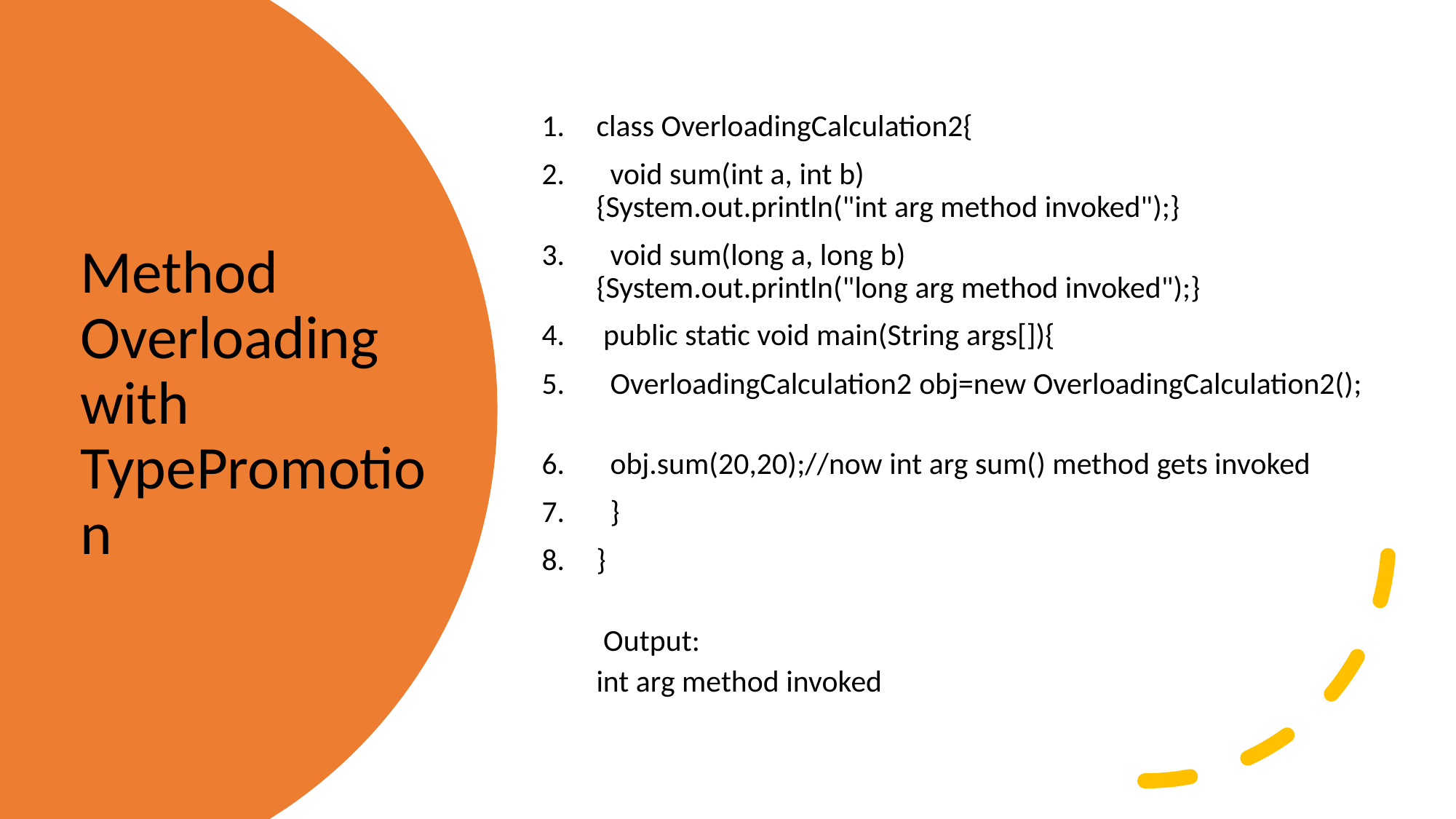

class OverloadingCalculation2{
  void sum(int a, int b) {System.out.println("int arg method invoked");}
  void sum(long a, long b) {System.out.println("long arg method invoked");}
 public static void main(String args[]){
  OverloadingCalculation2 obj=new OverloadingCalculation2();
  obj.sum(20,20);//now int arg sum() method gets invoked
  }
}
 Output:
int arg method invoked
# Method Overloading with TypePromotion